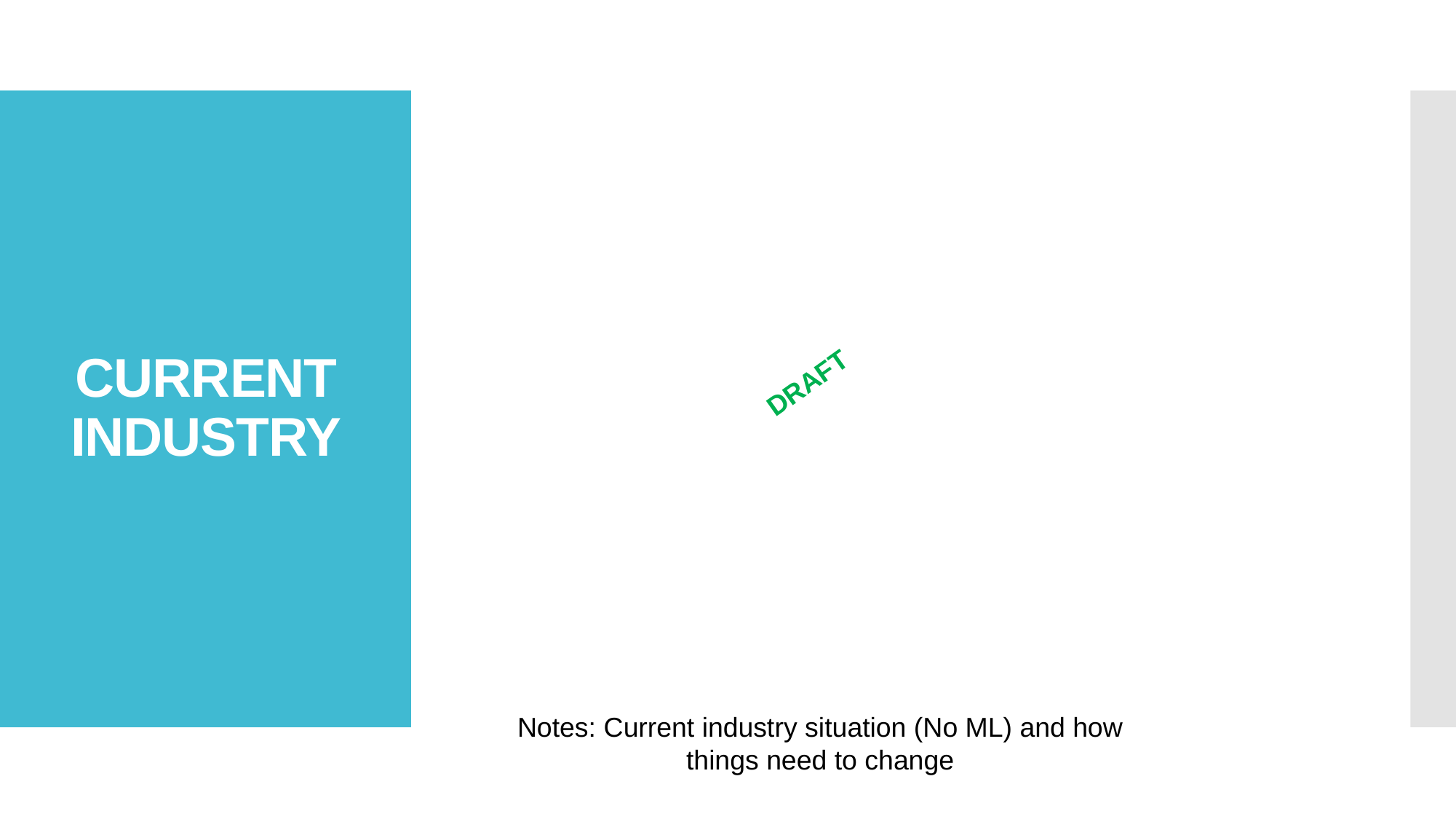

# CURRENT INDUSTRY
DRAFT
Notes: Current industry situation (No ML) and how things need to change